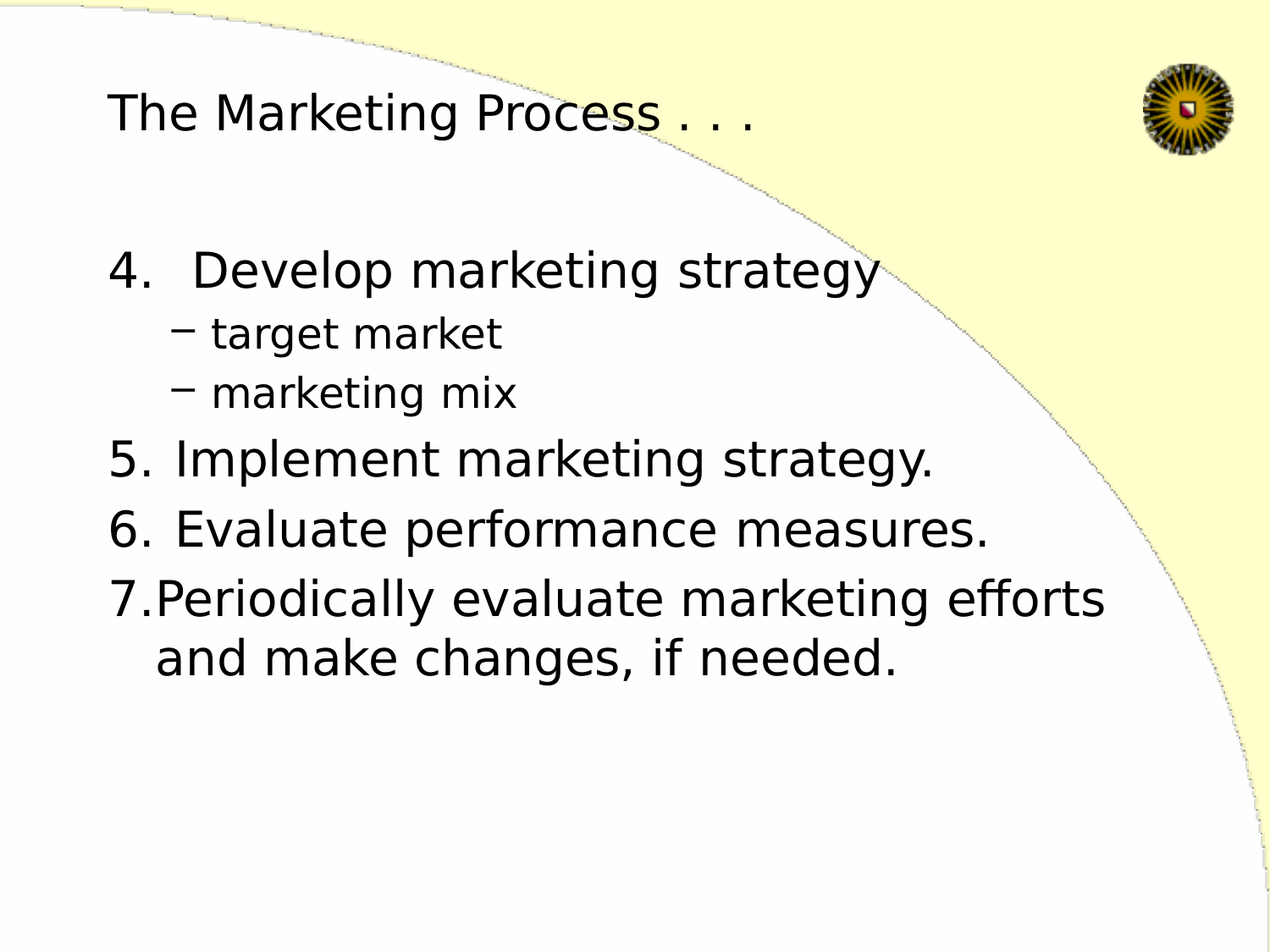

# The Marketing Process . . .
Develop marketing strategy
target market
marketing mix
Implement marketing strategy.
Evaluate performance measures.
Periodically evaluate marketing efforts  and make changes, if needed.